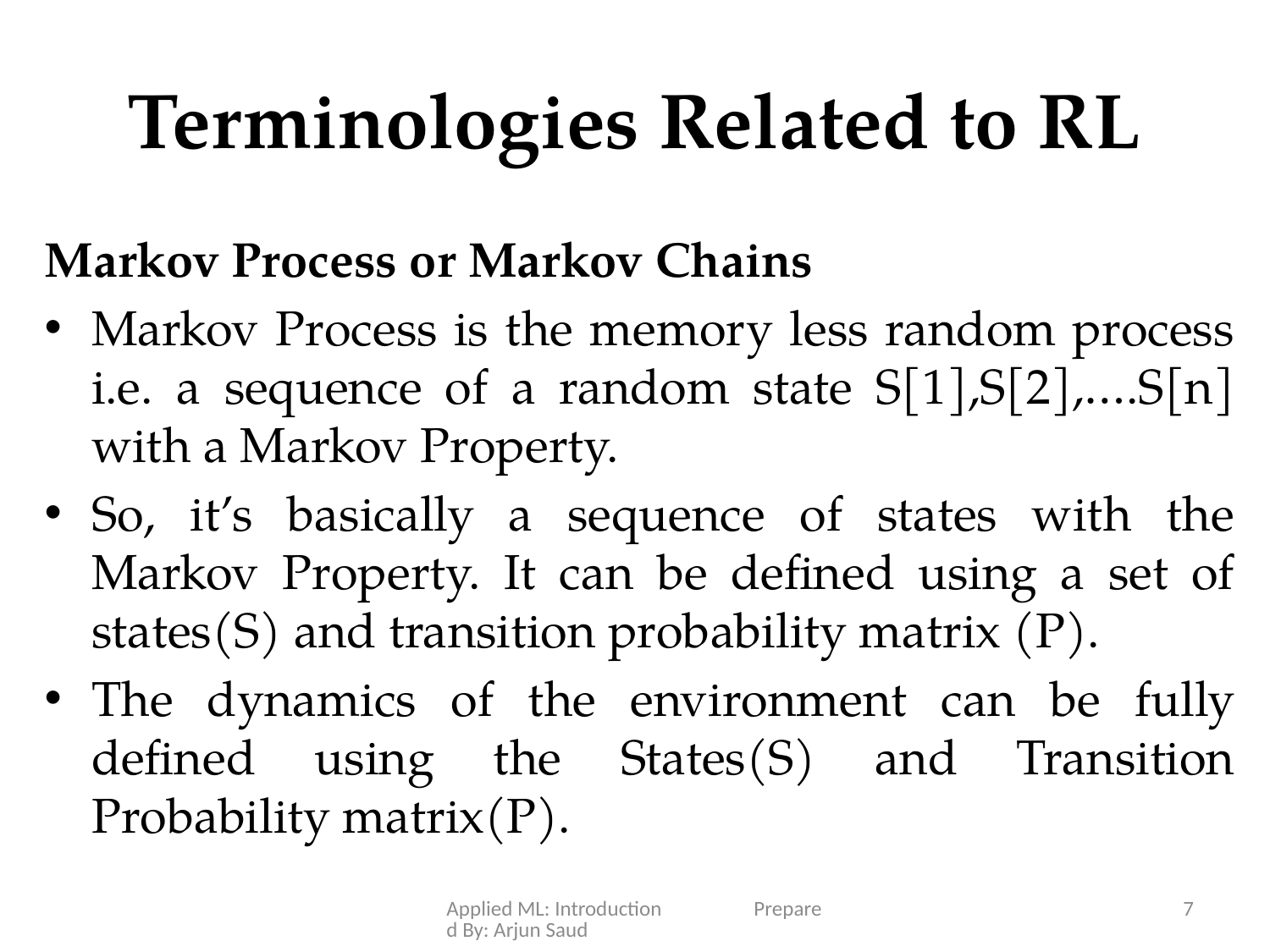

# Terminologies Related to RL
Markov Process or Markov Chains
Markov Process is the memory less random process i.e. a sequence of a random state S[1],S[2],….S[n] with a Markov Property.
So, it’s basically a sequence of states with the Markov Property. It can be defined using a set of states(S) and transition probability matrix (P).
The dynamics of the environment can be fully defined using the States(S) and Transition Probability matrix(P).
Applied ML: Introduction                   Prepared By: Arjun Saud
7